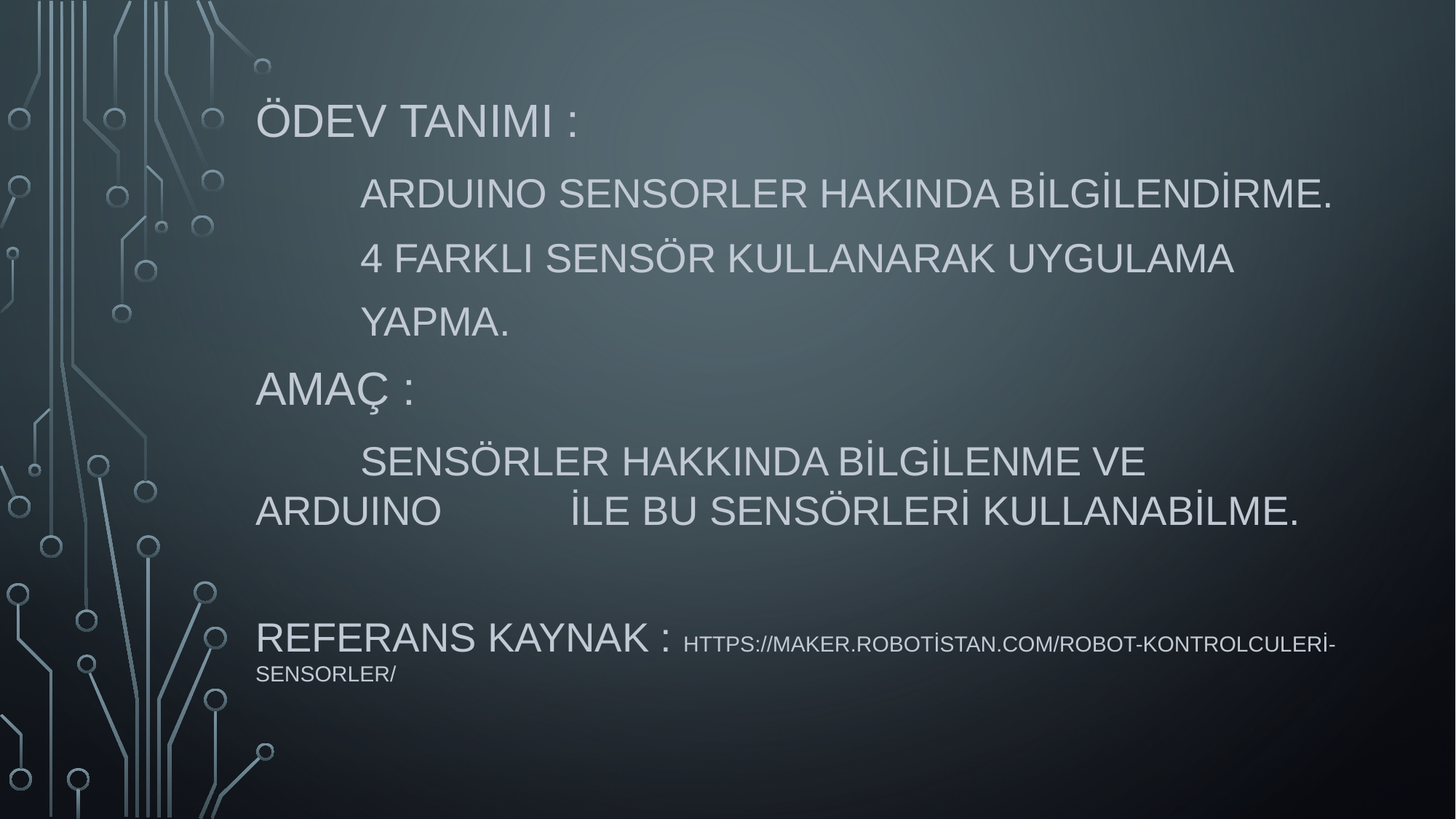

Ödev tanımı :
	arduıno sensorler hakında bilgilendirme.
	4 farklı sensör kullanarak uygulama
	yapma.
Amaç :
	sensörler hakkında bilgilenme ve arduıno  	ile bu sensörleri kullanabilme.

Referans kaynak : https://maker.robotistan.com/robot-kontrolculeri-sensorler/